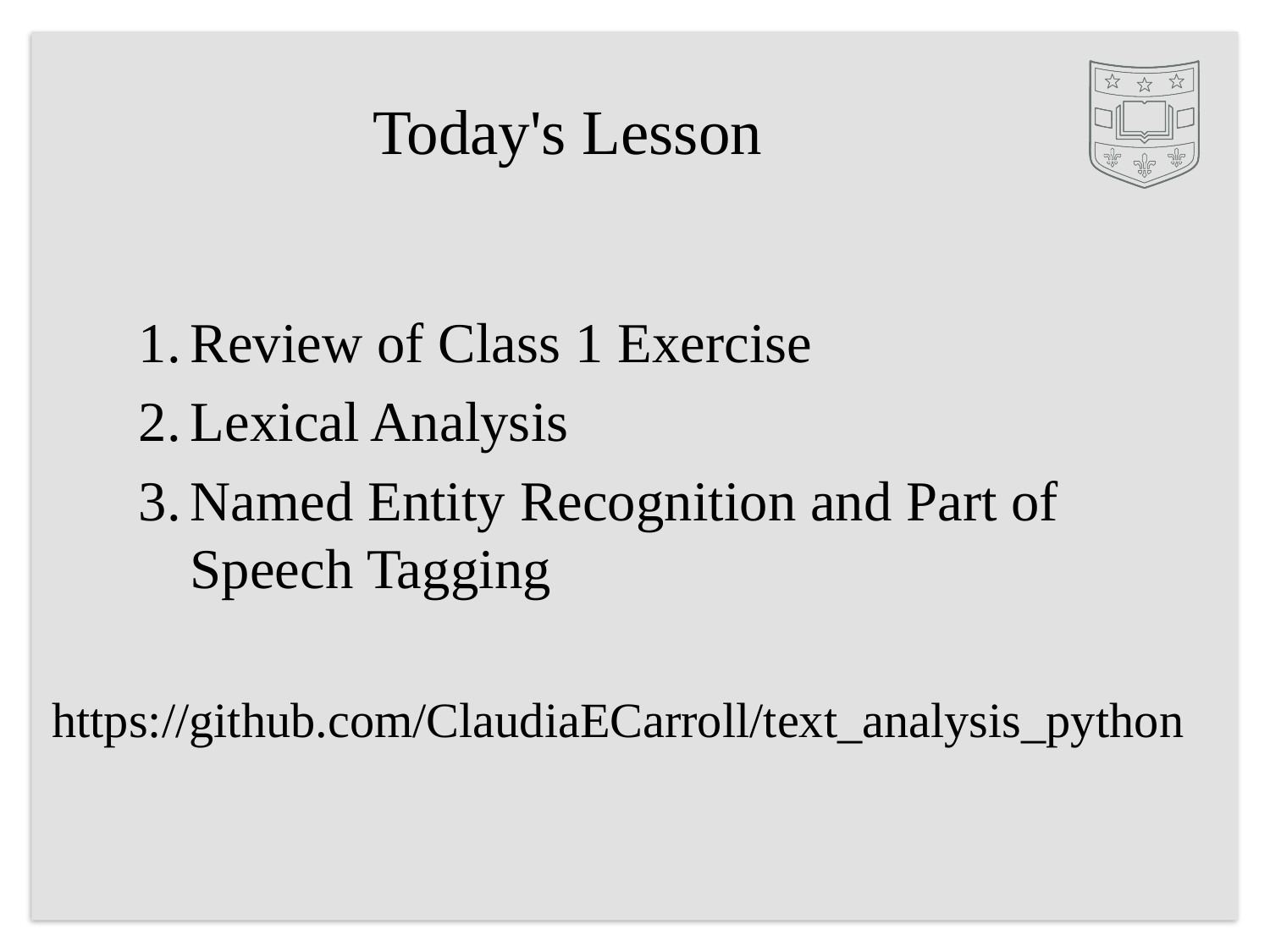

# Today's Lesson

Review of Class 1 Exercise
Lexical Analysis
Named Entity Recognition and Part of Speech Tagging

https://github.com/ClaudiaECarroll/text_analysis_python